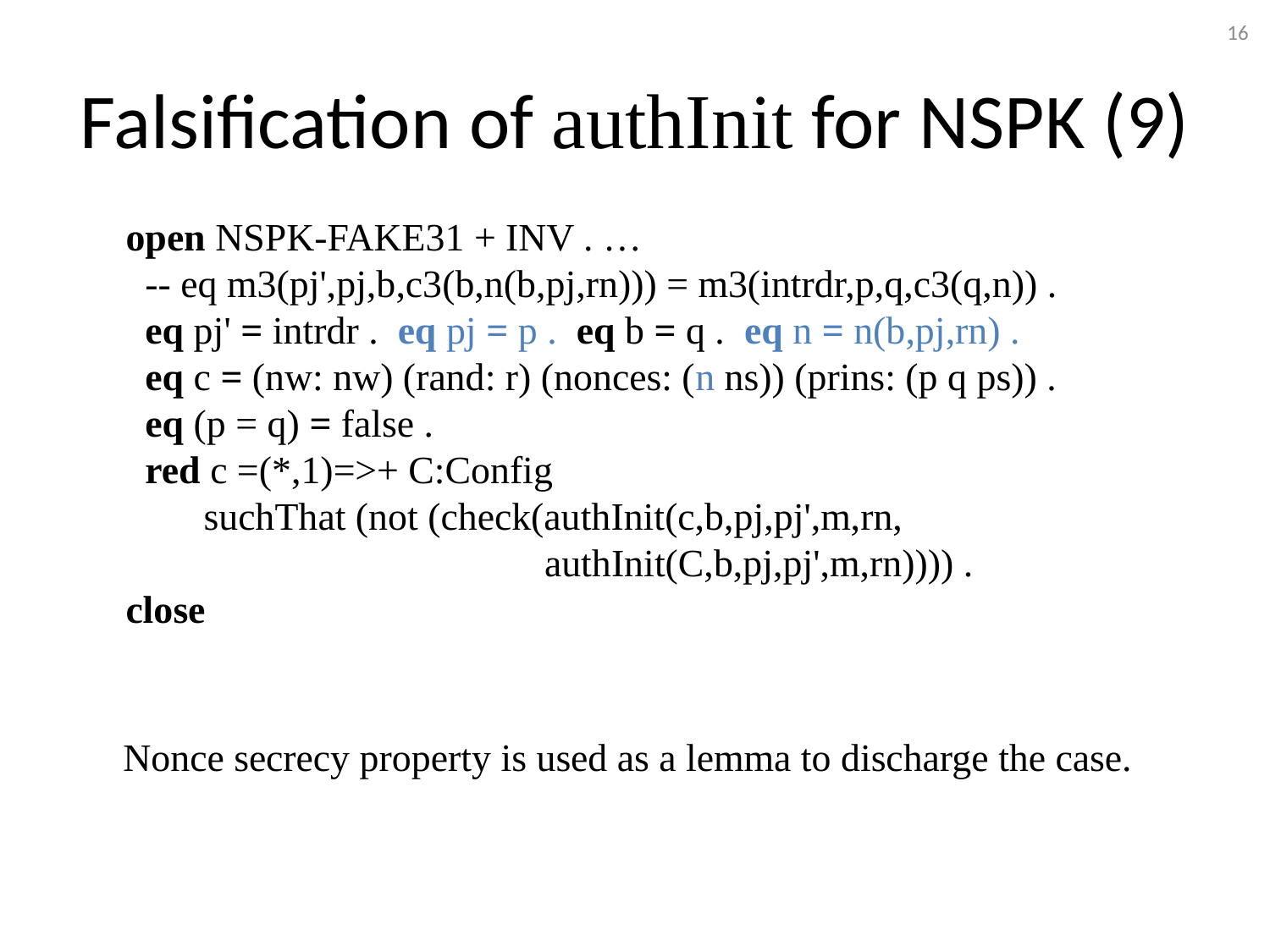

16
# Falsification of authInit for NSPK (9)
open NSPK-FAKE31 + INV . …
  -- eq m3(pj',pj,b,c3(b,n(b,pj,rn))) = m3(intrdr,p,q,c3(q,n)) .
  eq pj' = intrdr .  eq pj = p .  eq b = q .  eq n = n(b,pj,rn) .
  eq c = (nw: nw) (rand: r) (nonces: (n ns)) (prins: (p q ps)) .
  eq (p = q) = false .
  red c =(*,1)=>+ C:Config
        suchThat (not (check(authInit(c,b,pj,pj',m,rn,
                                           authInit(C,b,pj,pj',m,rn)))) .
close
Nonce secrecy property is used as a lemma to discharge the case.